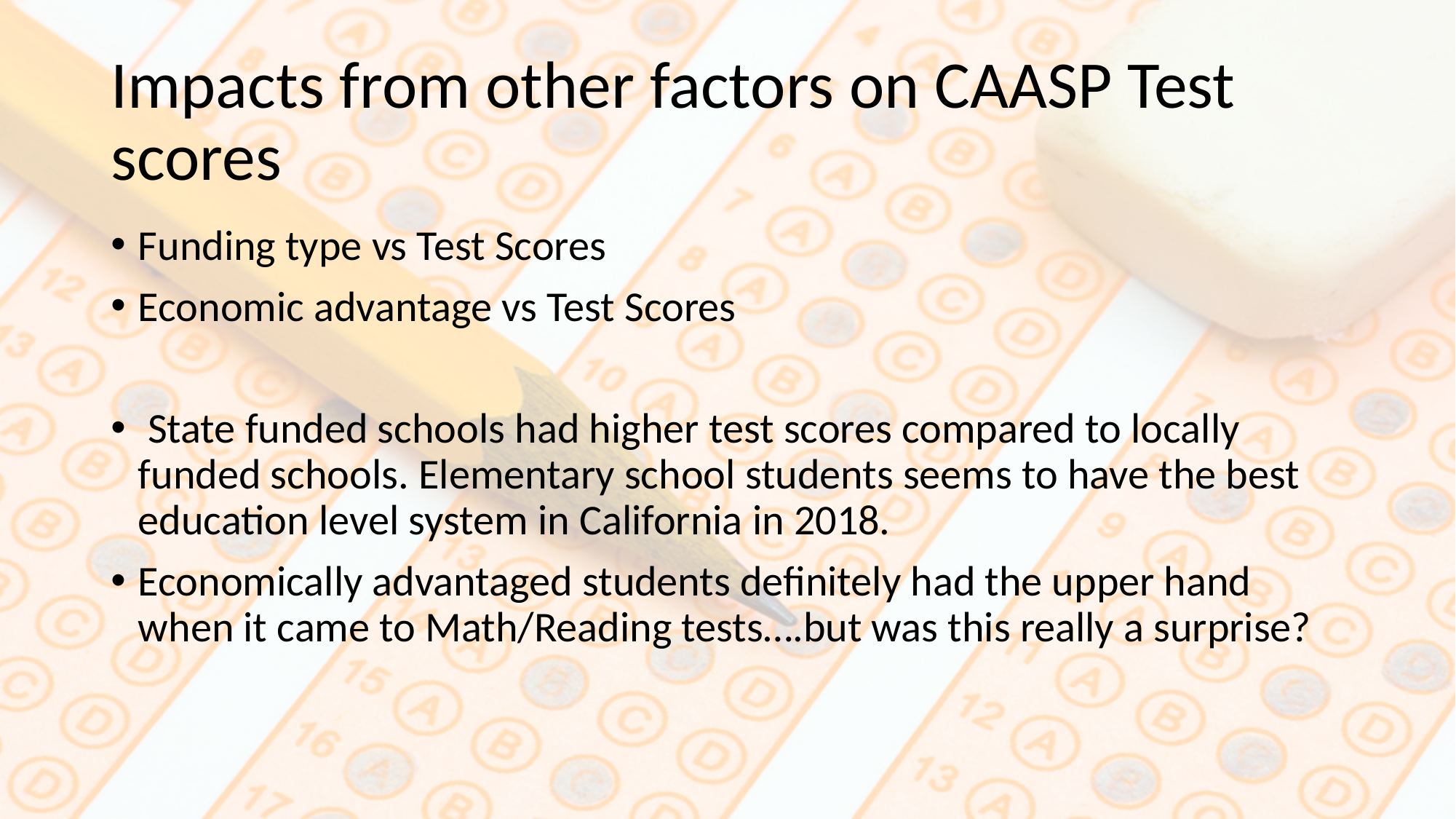

# Impacts from other factors on CAASP Test scores
Funding type vs Test Scores
Economic advantage vs Test Scores

 State funded schools had higher test scores compared to locally funded schools. Elementary school students seems to have the best education level system in California in 2018.
Economically advantaged students definitely had the upper hand when it came to Math/Reading tests….but was this really a surprise?